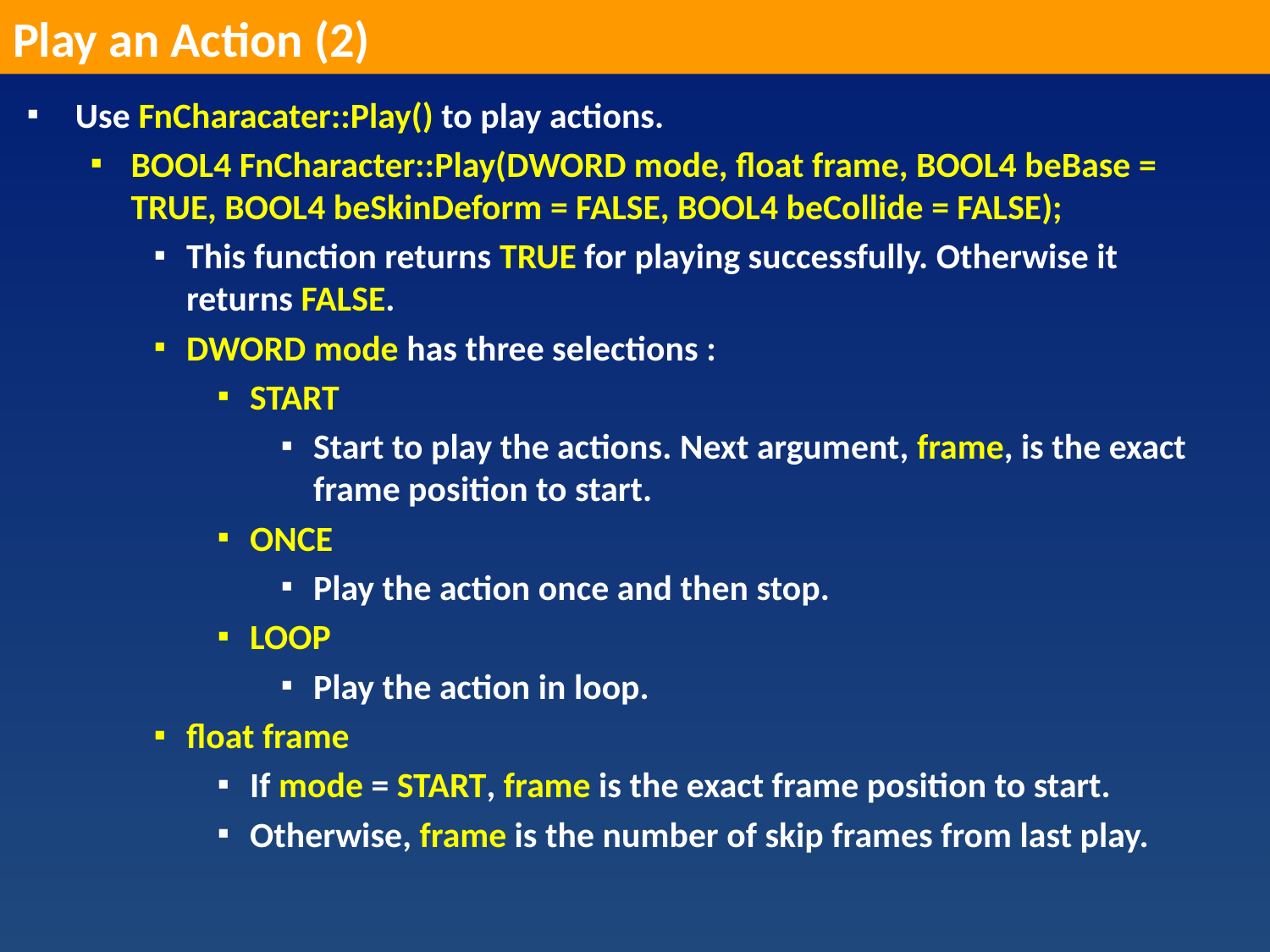

Play an Action (2)
Use FnCharacater::Play() to play actions.
BOOL4 FnCharacter::Play(DWORD mode, float frame, BOOL4 beBase = TRUE, BOOL4 beSkinDeform = FALSE, BOOL4 beCollide = FALSE);
This function returns TRUE for playing successfully. Otherwise it returns FALSE.
DWORD mode has three selections :
START
Start to play the actions. Next argument, frame, is the exact frame position to start.
ONCE
Play the action once and then stop.
LOOP
Play the action in loop.
float frame
If mode = START, frame is the exact frame position to start.
Otherwise, frame is the number of skip frames from last play.